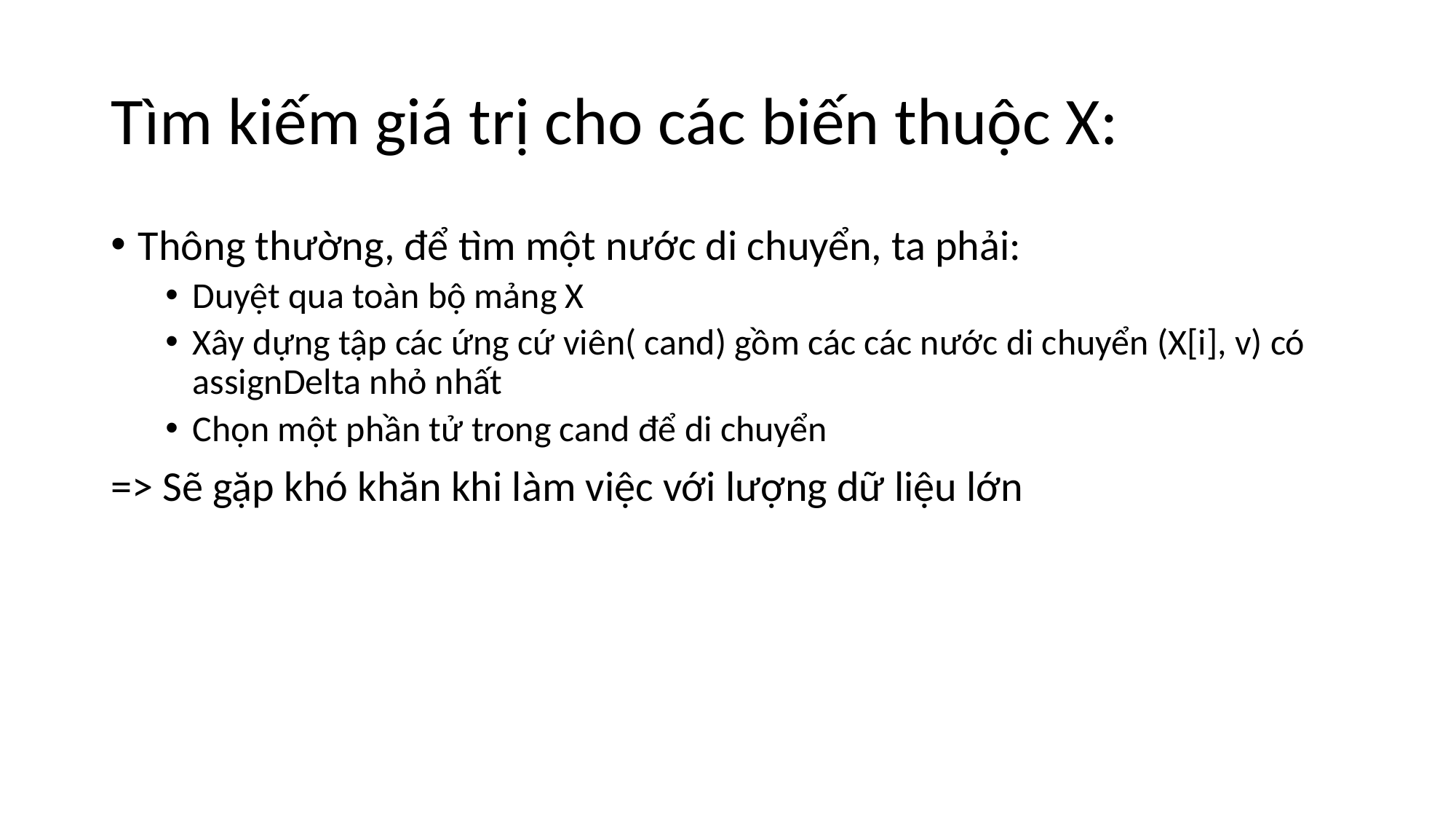

# Tìm kiếm giá trị cho các biến thuộc X:
Thông thường, để tìm một nước di chuyển, ta phải:
Duyệt qua toàn bộ mảng X
Xây dựng tập các ứng cứ viên( cand) gồm các các nước di chuyển (X[i], v) có assignDelta nhỏ nhất
Chọn một phần tử trong cand để di chuyển
=> Sẽ gặp khó khăn khi làm việc với lượng dữ liệu lớn